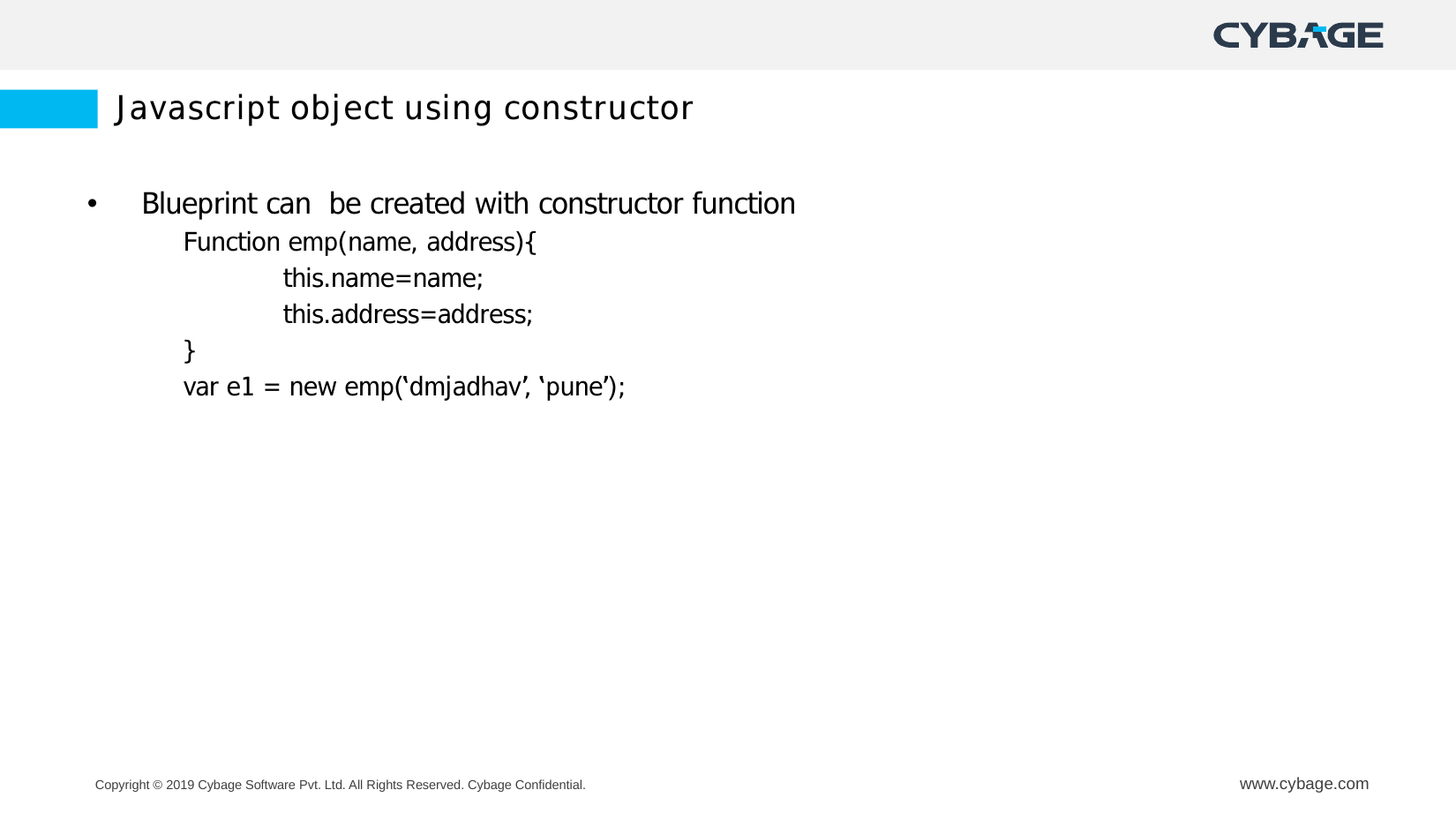

# Javascript object using constructor
Blueprint can  be created with constructor function
    Function emp(name, address){
	this.name=name;
	this.address=address;
    }
    var e1 = new emp(‘dmjadhav’, ‘pune’);